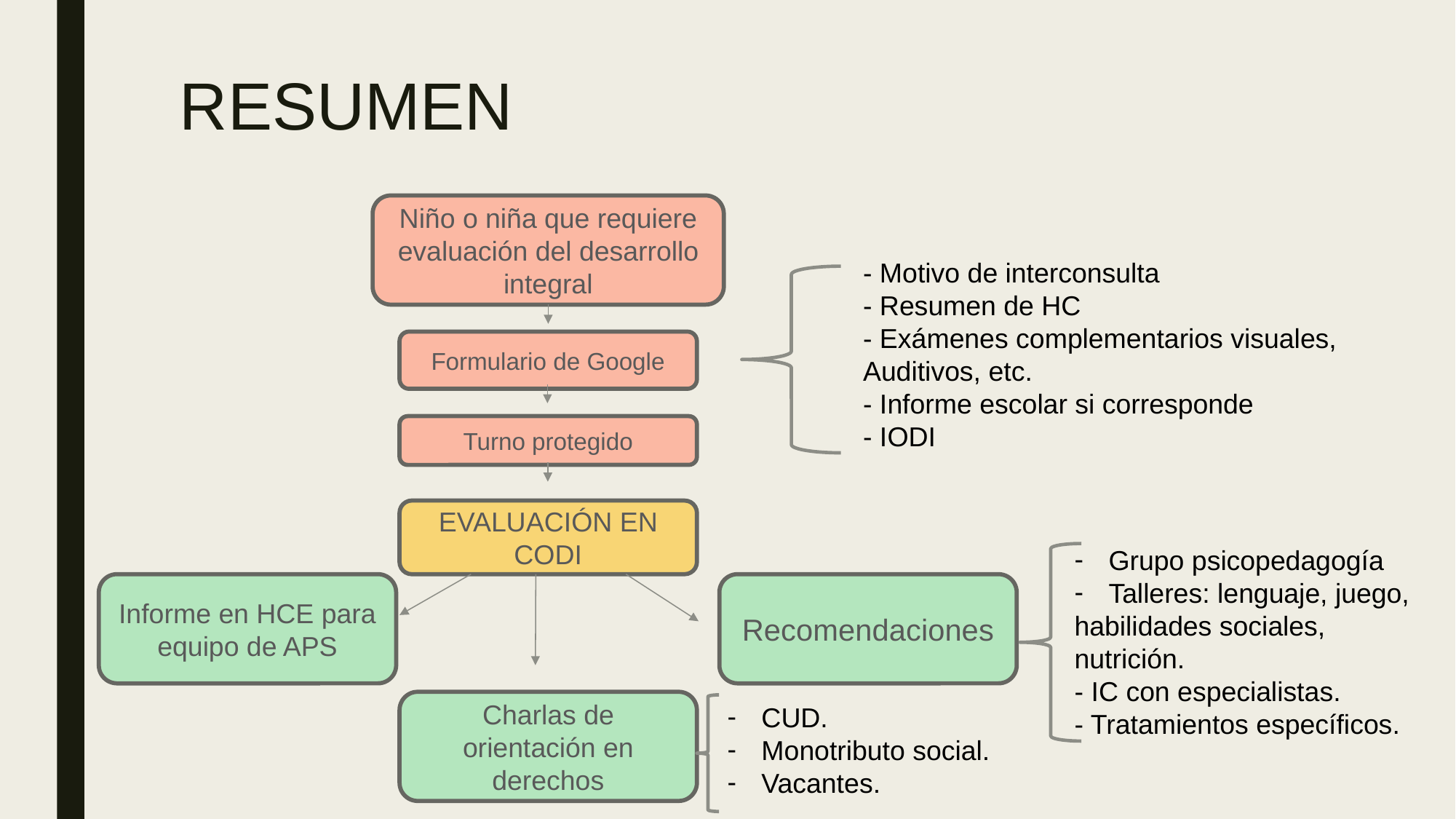

# RESUMEN
Niño o niña que requiere evaluación del desarrollo integral
- Motivo de interconsulta
- Resumen de HC
- Exámenes complementarios visuales,
Auditivos, etc.
- Informe escolar si corresponde
- IODI

Formulario de Google
Turno protegido
EVALUACIÓN EN CODI
Grupo psicopedagogía
Talleres: lenguaje, juego,
habilidades sociales, nutrición.
- IC con especialistas.
- Tratamientos específicos.

Informe en HCE para equipo de APS
Recomendaciones
Charlas de orientación en derechos
CUD.
Monotributo social.
Vacantes.